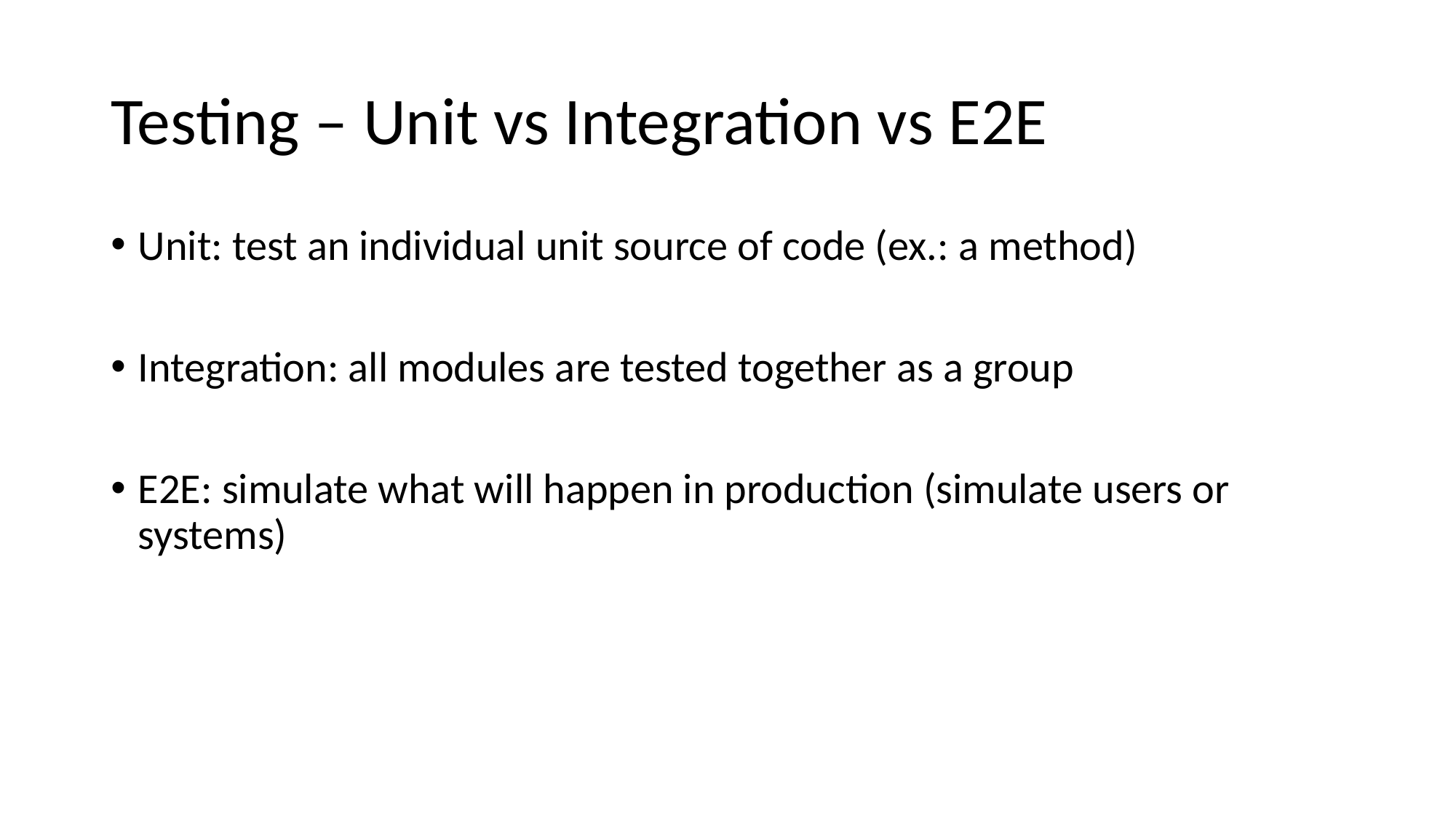

# Testing – Unit vs Integration vs E2E
Unit: test an individual unit source of code (ex.: a method)

Integration: all modules are tested together as a group

E2E: simulate what will happen in production (simulate users or systems)